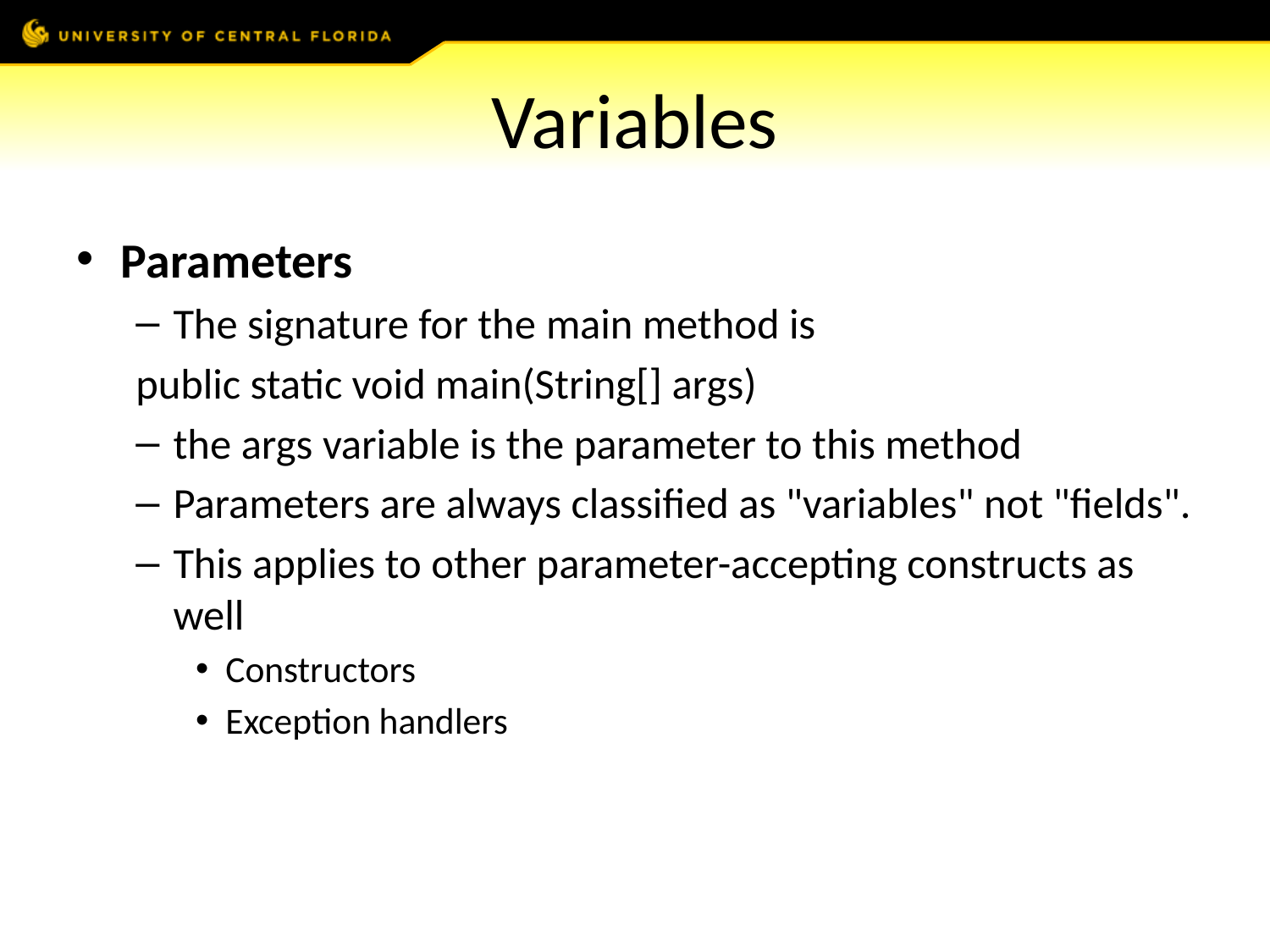

# Variables
Parameters
The signature for the main method is
public static void main(String[] args)
the args variable is the parameter to this method
Parameters are always classified as "variables" not "fields".
This applies to other parameter-accepting constructs as well
Constructors
Exception handlers